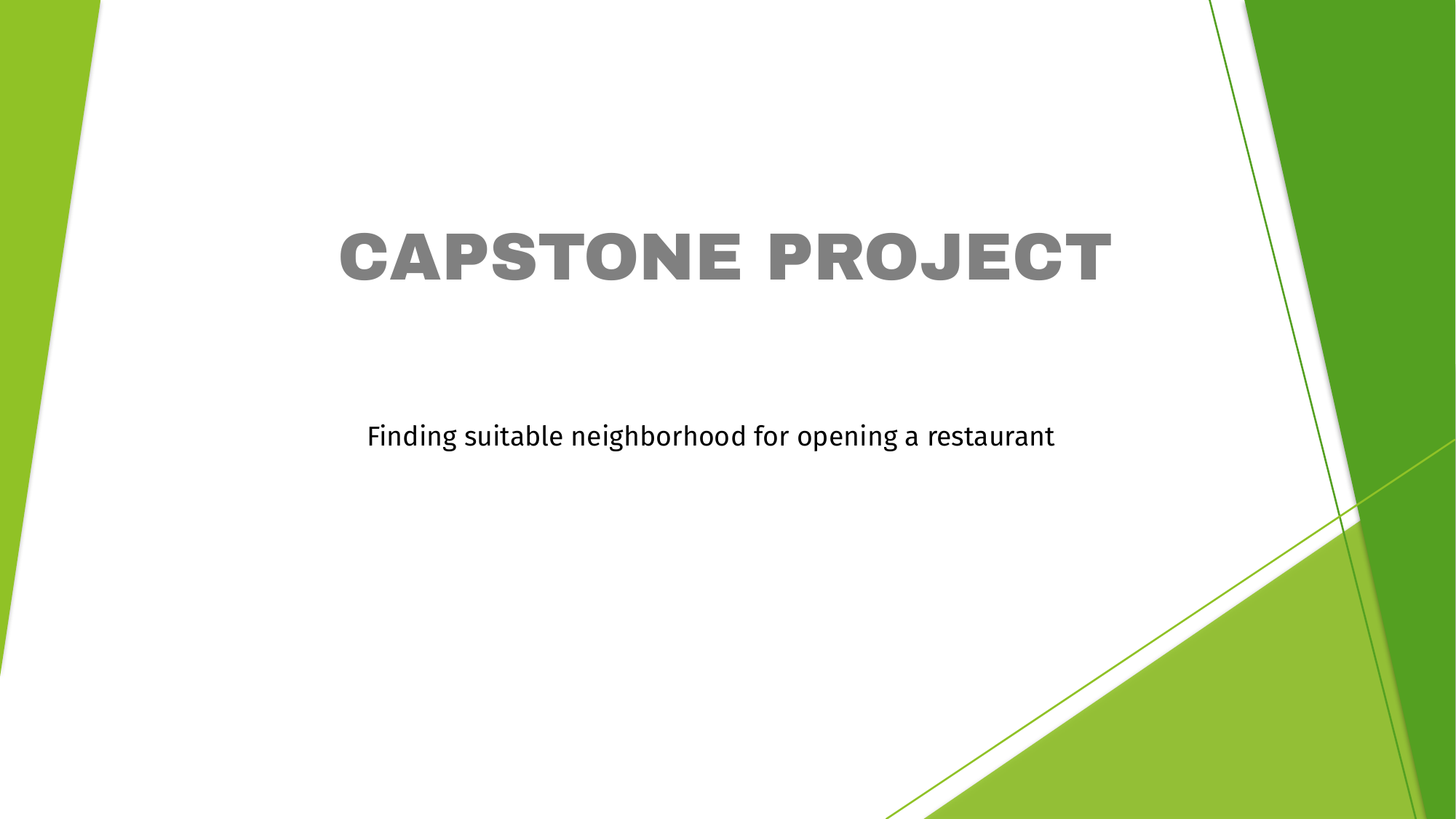

CAPSTONE PROJECT

Finding suitable neighborhood for opening a restaurant